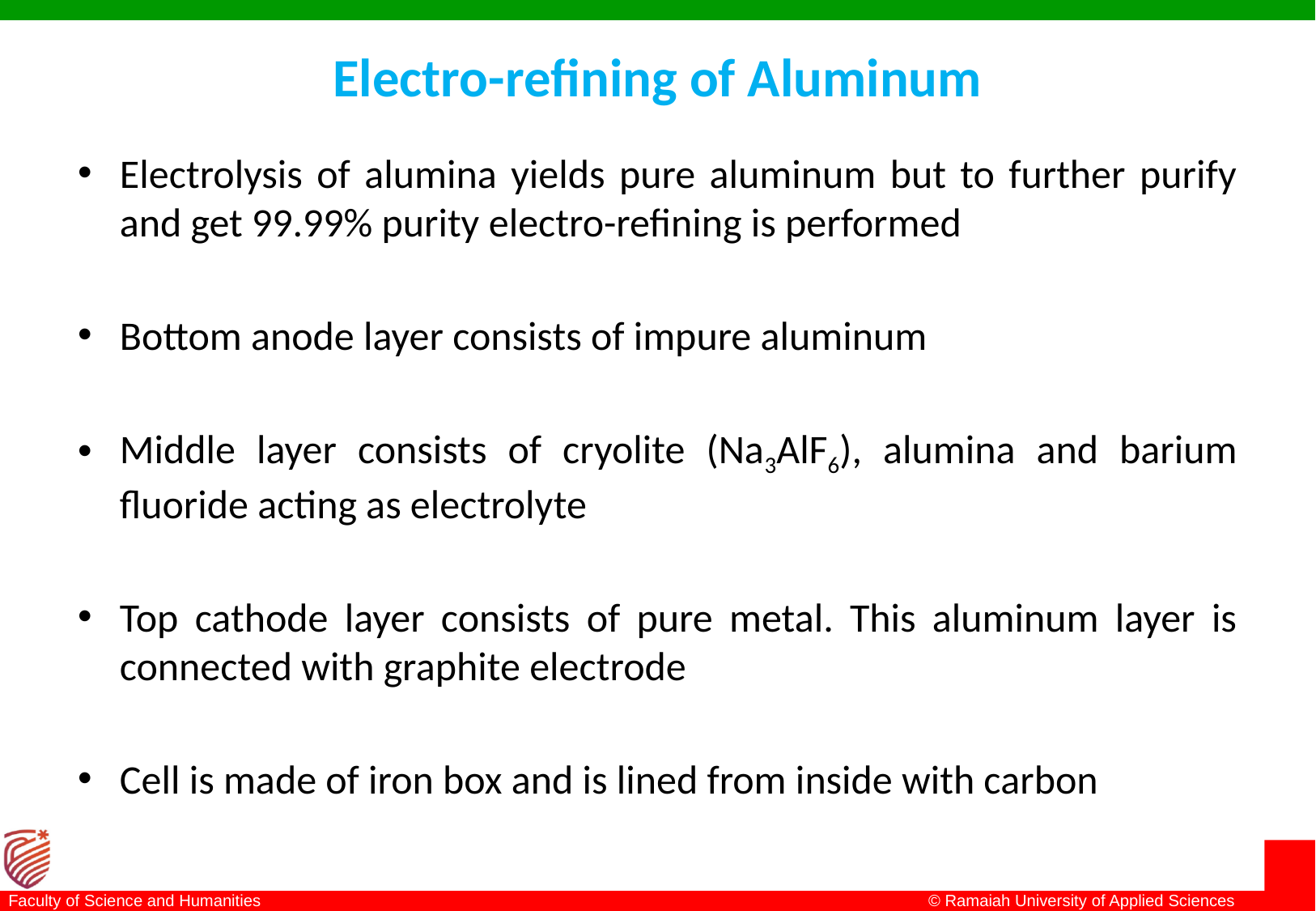

# Electro-refining of Aluminum
Electrolysis of alumina yields pure aluminum but to further purify and get 99.99% purity electro-refining is performed

Bottom anode layer consists of impure aluminum

Middle layer consists of cryolite (Na3AlF6), alumina and barium fluoride acting as electrolyte

Top cathode layer consists of pure metal. This aluminum layer is connected with graphite electrode

Cell is made of iron box and is lined from inside with carbon